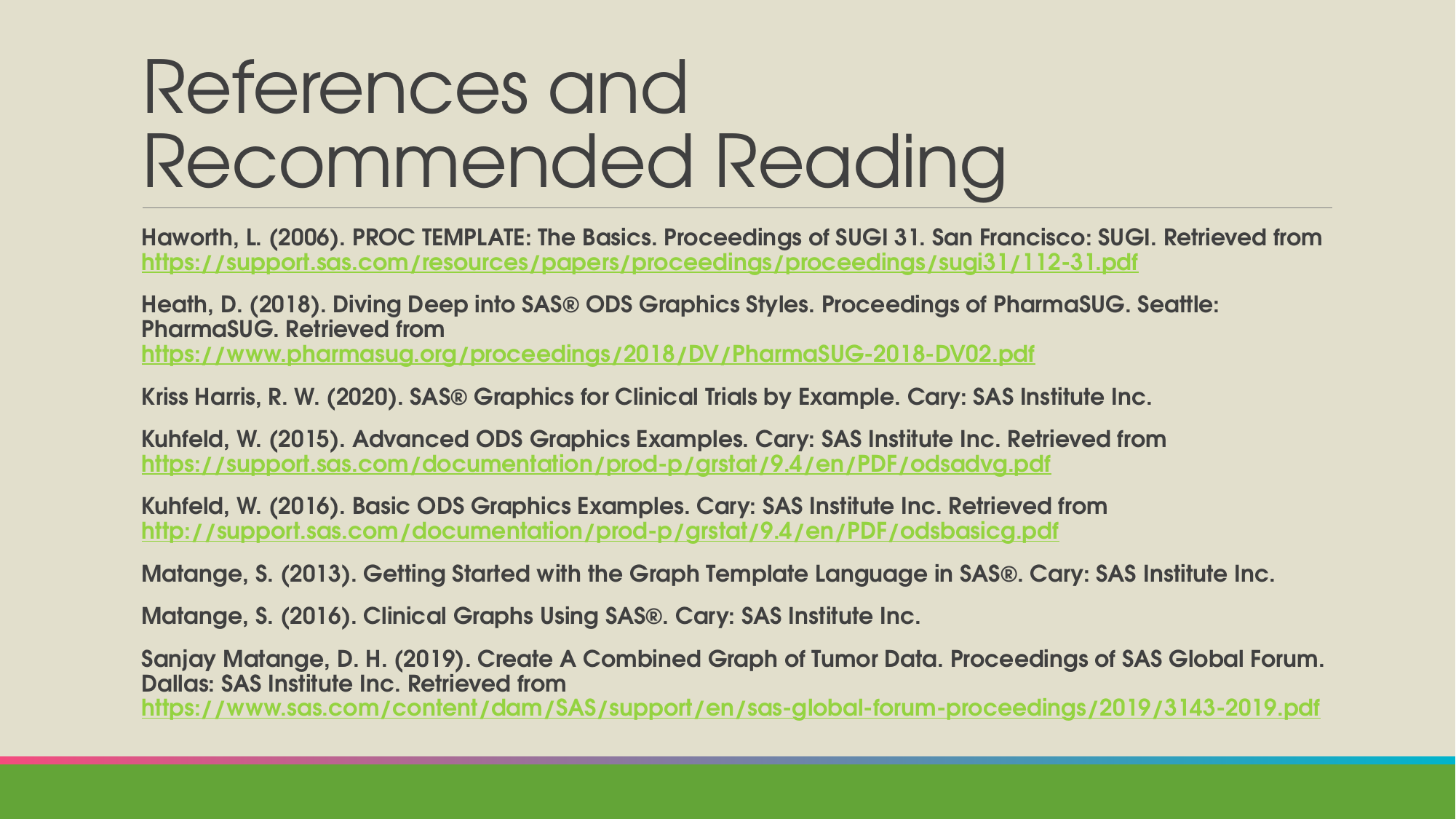

# References and Recommended Reading
Haworth, L. (2006). PROC TEMPLATE: The Basics. Proceedings of SUGI 31. San Francisco: SUGI. Retrieved from https://support.sas.com/resources/papers/proceedings/proceedings/sugi31/112-31.pdf
Heath, D. (2018). Diving Deep into SAS® ODS Graphics Styles. Proceedings of PharmaSUG. Seattle: PharmaSUG. Retrieved from https://www.pharmasug.org/proceedings/2018/DV/PharmaSUG-2018-DV02.pdf
Kriss Harris, R. W. (2020). SAS® Graphics for Clinical Trials by Example. Cary: SAS Institute Inc.
Kuhfeld, W. (2015). Advanced ODS Graphics Examples. Cary: SAS Institute Inc. Retrieved from https://support.sas.com/documentation/prod-p/grstat/9.4/en/PDF/odsadvg.pdf
Kuhfeld, W. (2016). Basic ODS Graphics Examples. Cary: SAS Institute Inc. Retrieved from http://support.sas.com/documentation/prod-p/grstat/9.4/en/PDF/odsbasicg.pdf
Matange, S. (2013). Getting Started with the Graph Template Language in SAS®. Cary: SAS Institute Inc.
Matange, S. (2016). Clinical Graphs Using SAS®. Cary: SAS Institute Inc.
Sanjay Matange, D. H. (2019). Create A Combined Graph of Tumor Data. Proceedings of SAS Global Forum. Dallas: SAS Institute Inc. Retrieved from https://www.sas.com/content/dam/SAS/support/en/sas-global-forum-proceedings/2019/3143-2019.pdf